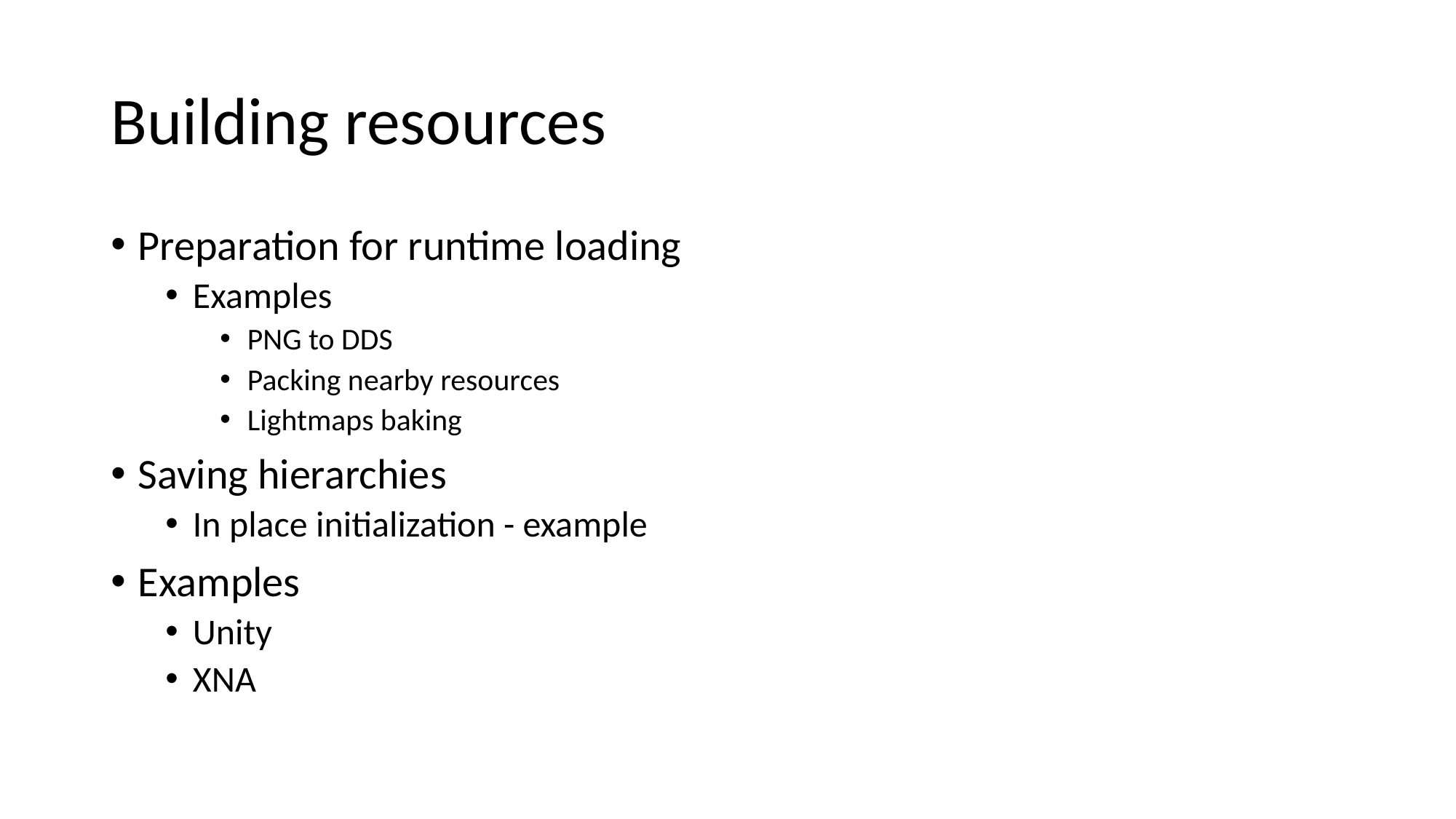

# Building resources
Preparation for runtime loading
Examples
PNG to DDS
Packing nearby resources
Lightmaps baking
Saving hierarchies
In place initialization - example
Examples
Unity
XNA